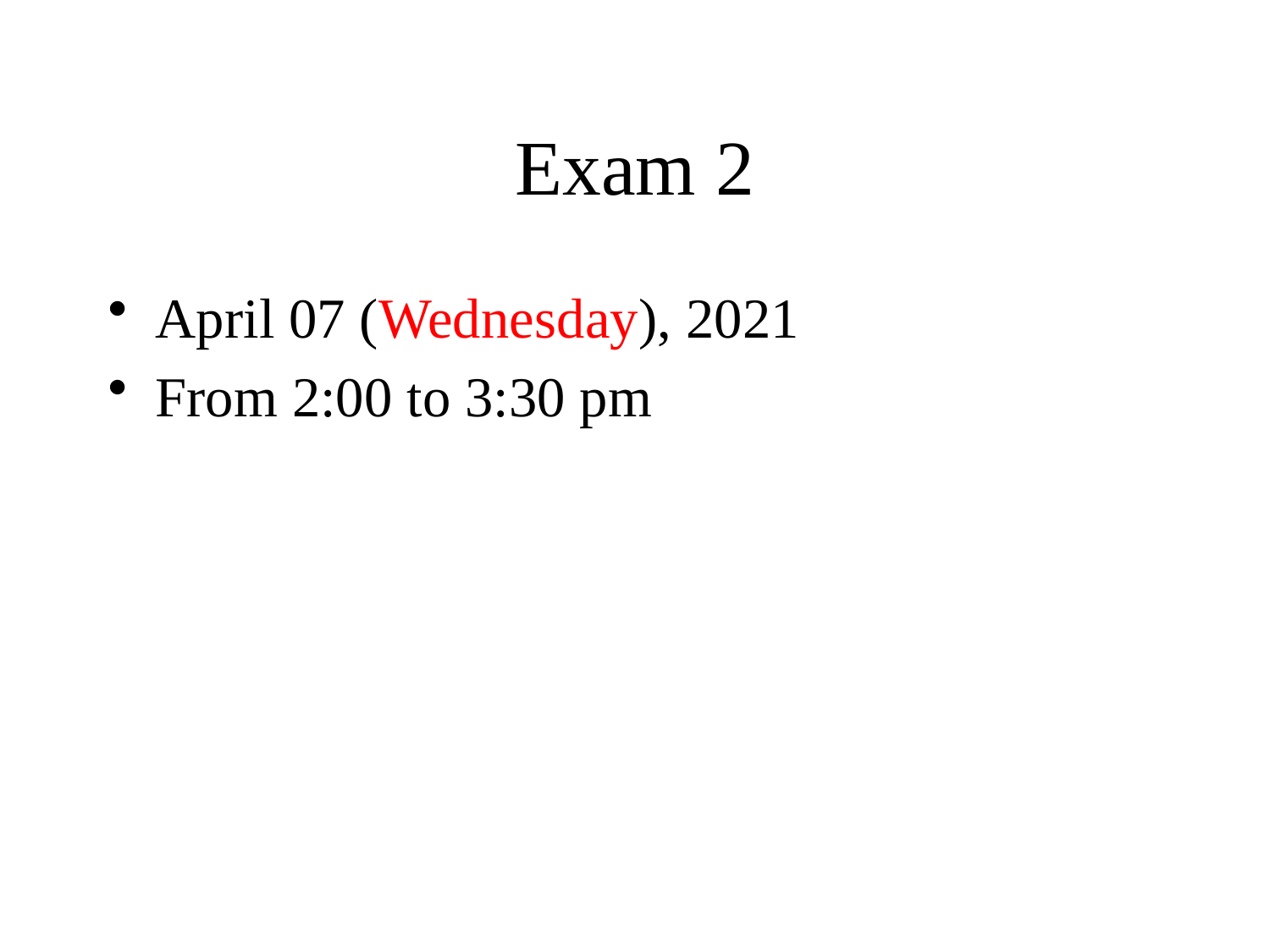

# Exam 2
April 07 (Wednesday), 2021
From 2:00 to 3:30 pm